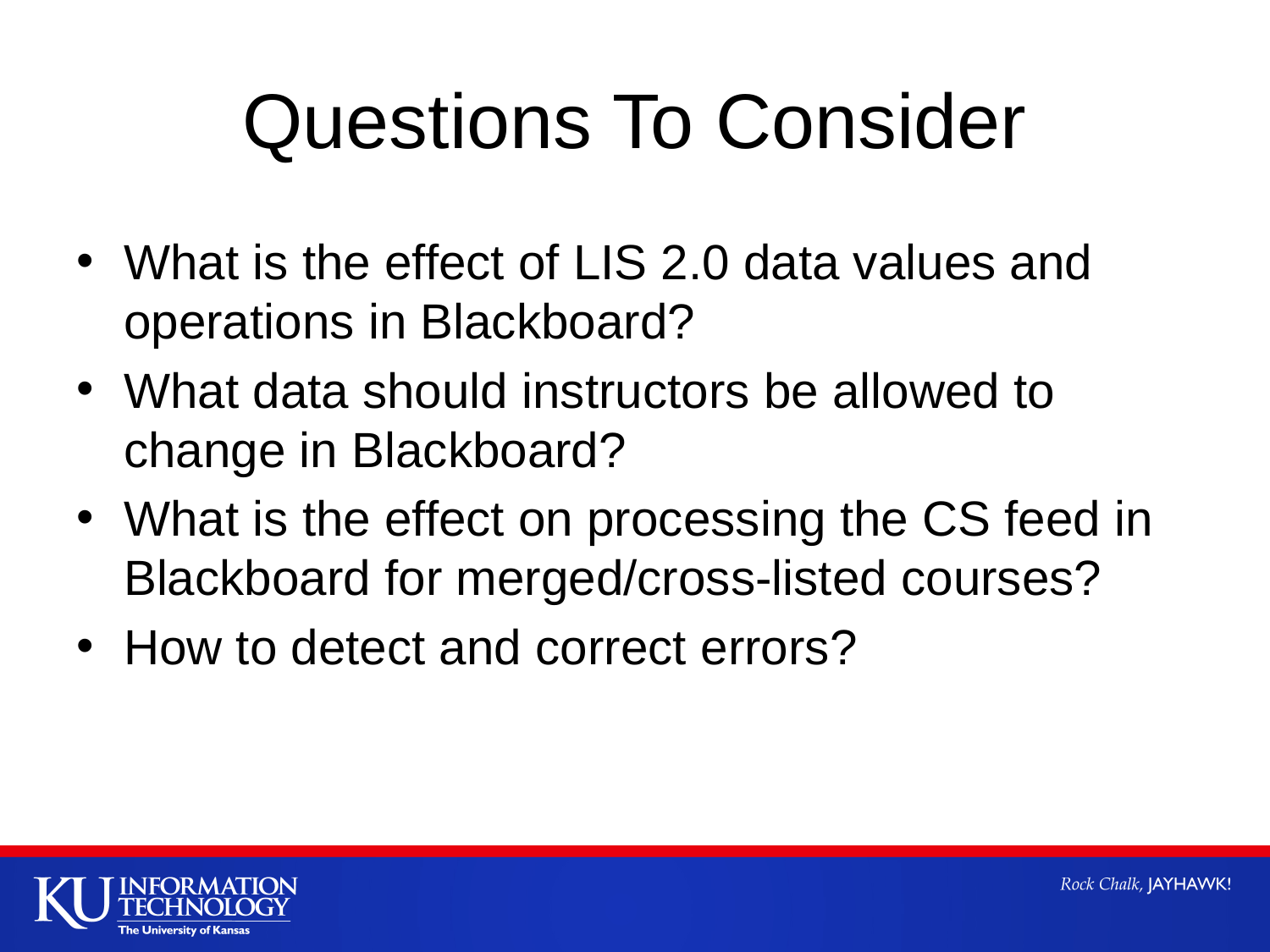

# Questions To Consider
What is the effect of LIS 2.0 data values and operations in Blackboard?
What data should instructors be allowed to change in Blackboard?
What is the effect on processing the CS feed in Blackboard for merged/cross-listed courses?
How to detect and correct errors?